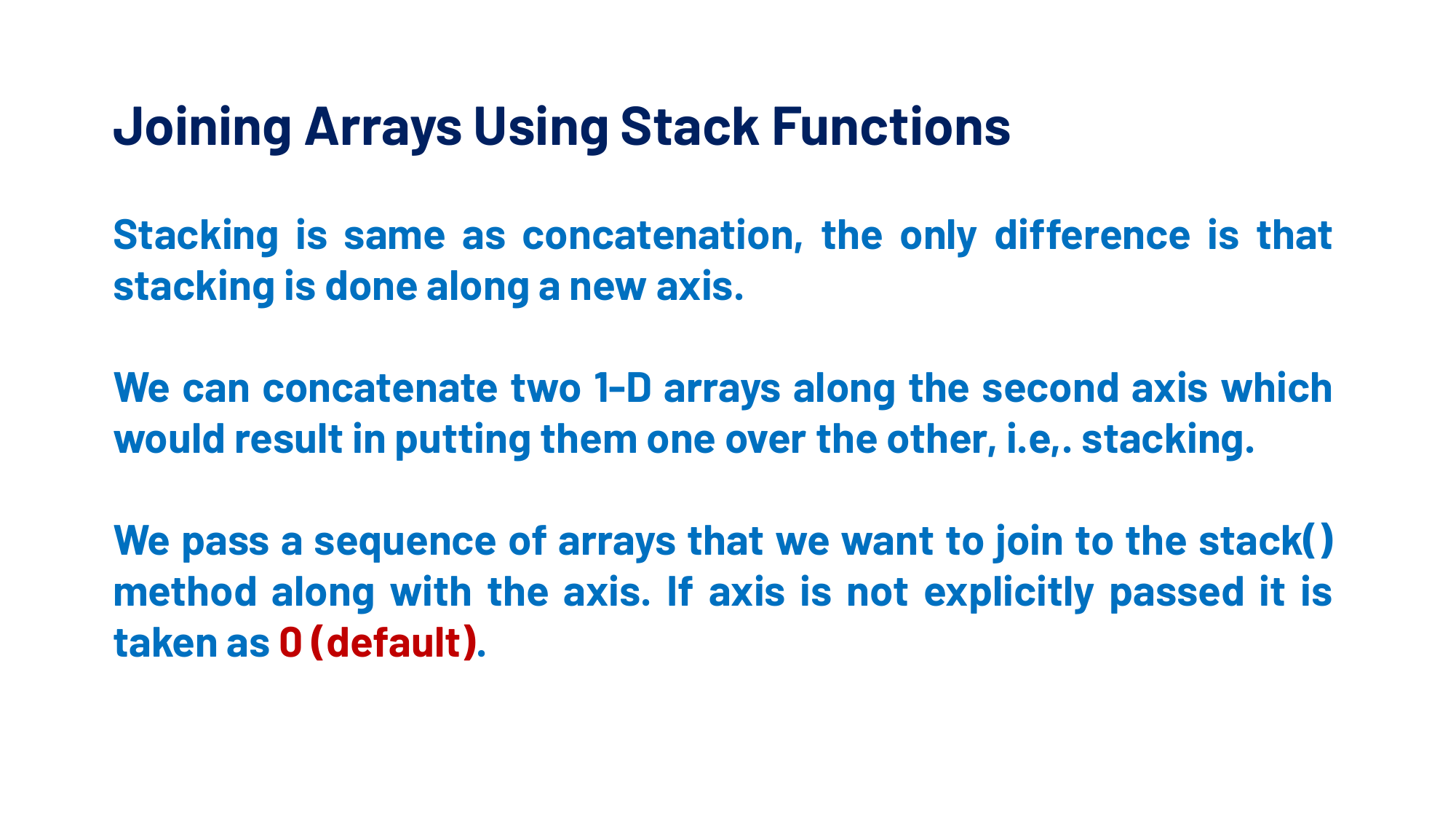

Joining Arrays Using Stack Functions

Stacking is same as concatenation, the only difference is that stacking is done along a new axis.

We can concatenate two 1-D arrays along the second axis which would result in putting them one over the other, i.e,. stacking.

We pass a sequence of arrays that we want to join to the stack() method along with the axis. If axis is not explicitly passed it is taken as 0 (default).